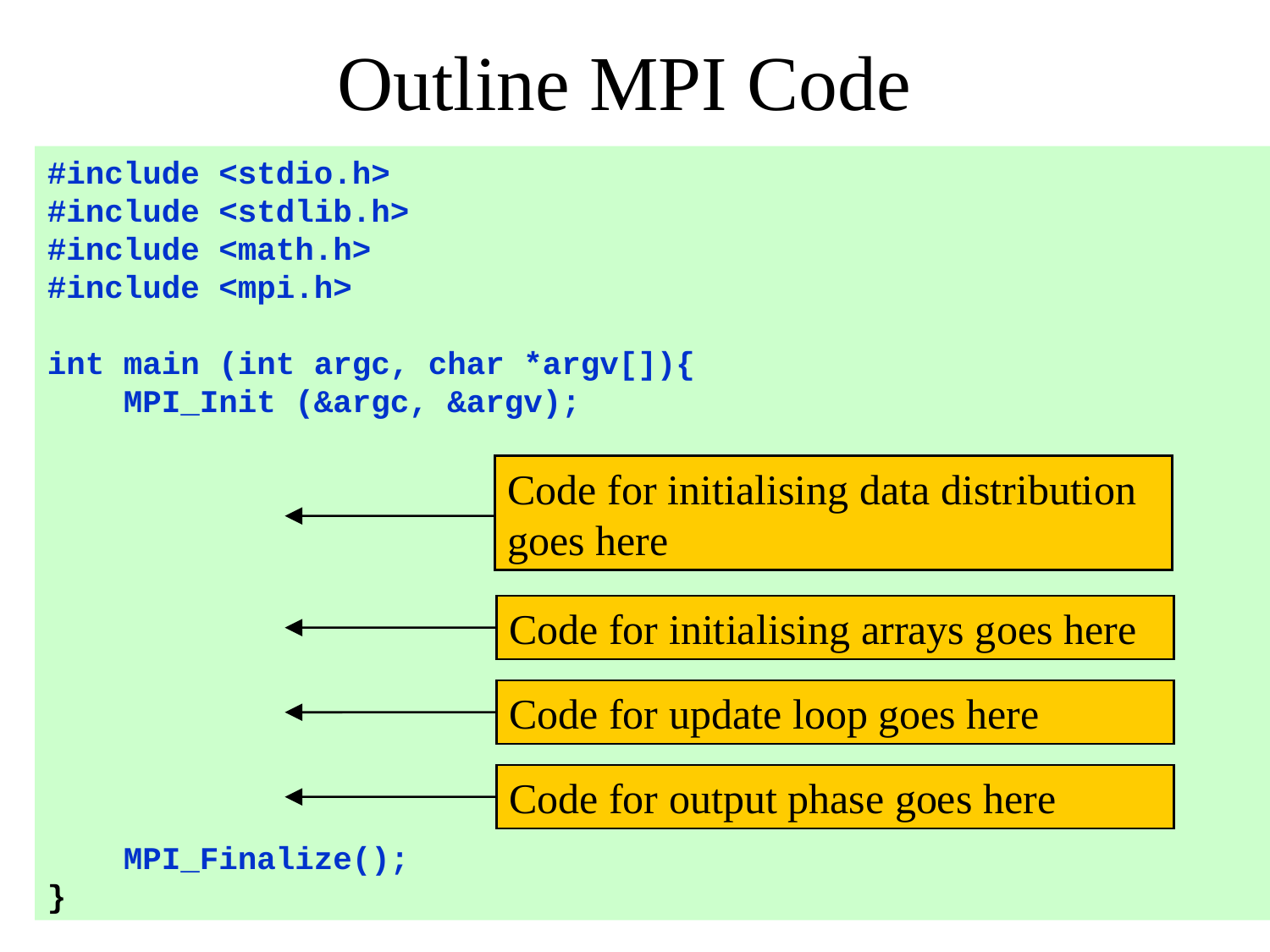

# Outline MPI Code
#include <stdio.h>
#include <stdlib.h>
#include <math.h>
#include <mpi.h>

int main (int argc, char *argv[]){
    MPI_Init (&argc, &argv);

    MPI_Finalize();
}
Code for initialising data distribution goes here

Code for initialising arrays goes here

Code for update loop goes here

Code for output phase goes here

24